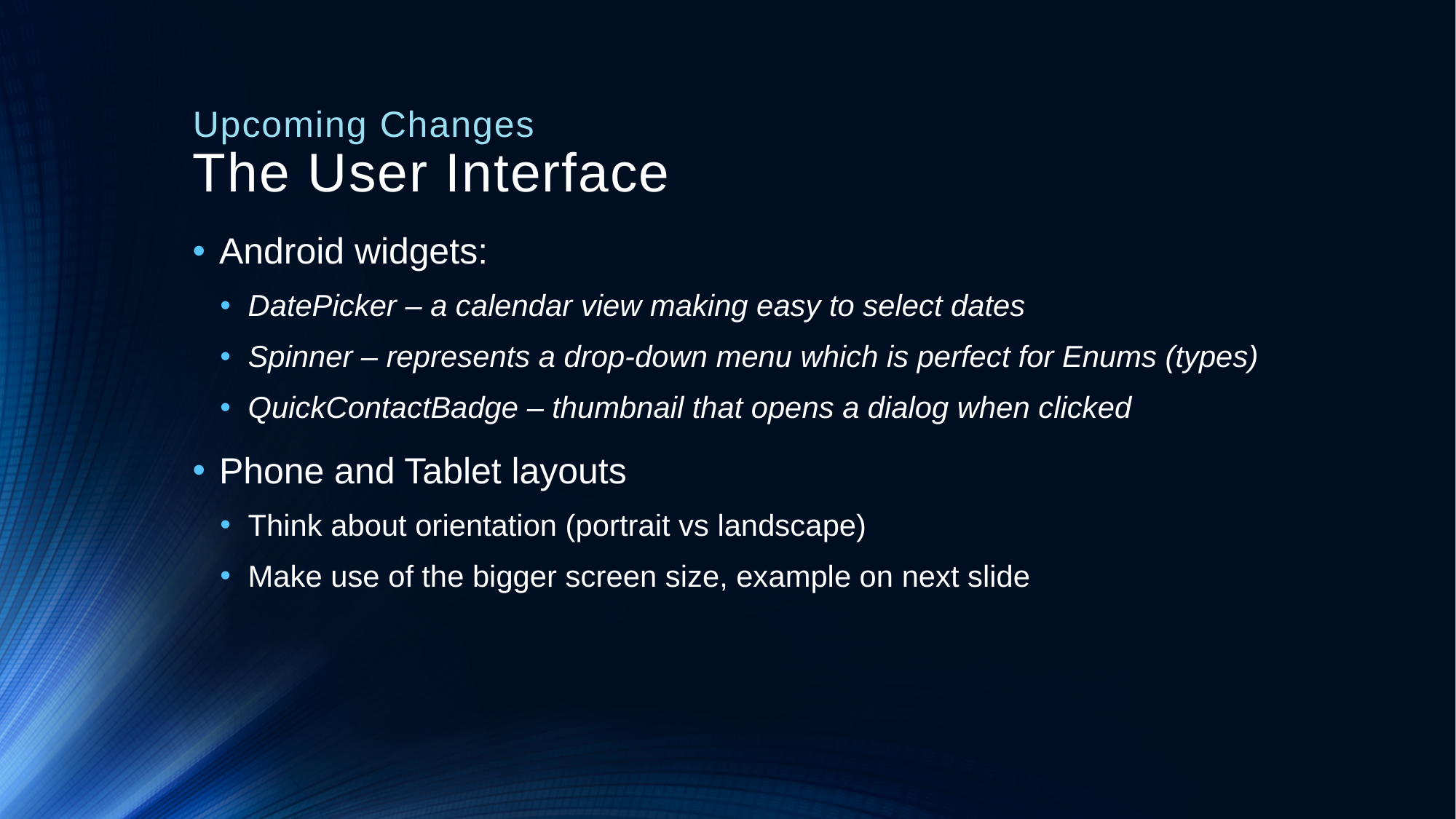

# Upcoming Changes The User Interface
Android widgets:
DatePicker – a calendar view making easy to select dates
Spinner – represents a drop-down menu which is perfect for Enums (types)
QuickContactBadge – thumbnail that opens a dialog when clicked
Phone and Tablet layouts
Think about orientation (portrait vs landscape)
Make use of the bigger screen size, example on next slide